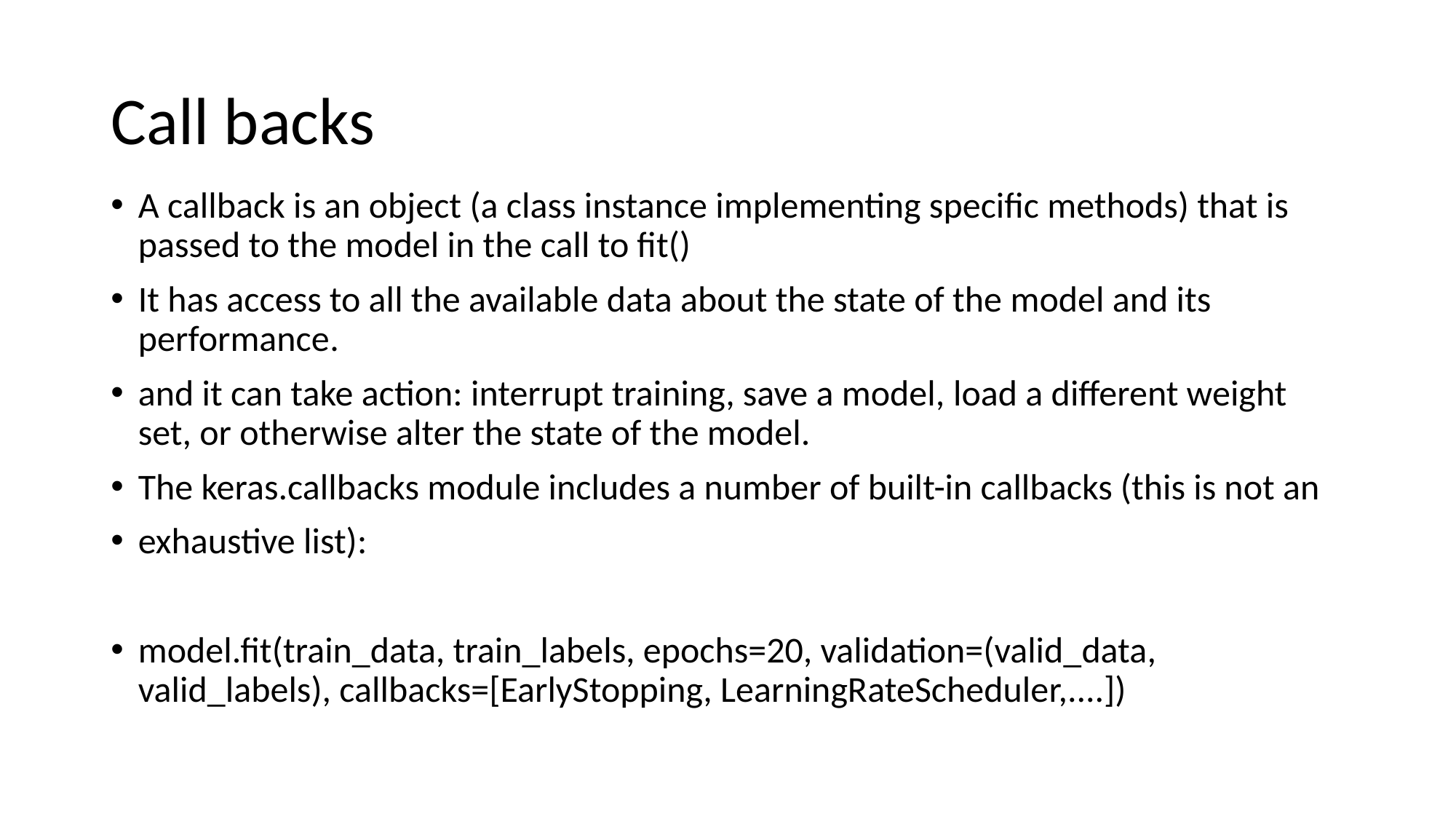

# Call backs
A callback is an object (a class instance implementing specific methods) that is passed to the model in the call to fit()
It has access to all the available data about the state of the model and its performance.
and it can take action: interrupt training, save a model, load a different weight set, or otherwise alter the state of the model.
The keras.callbacks module includes a number of built-in callbacks (this is not an
exhaustive list):

model.fit(train_data, train_labels, epochs=20, validation=(valid_data, valid_labels), callbacks=[EarlyStopping, LearningRateScheduler,....])